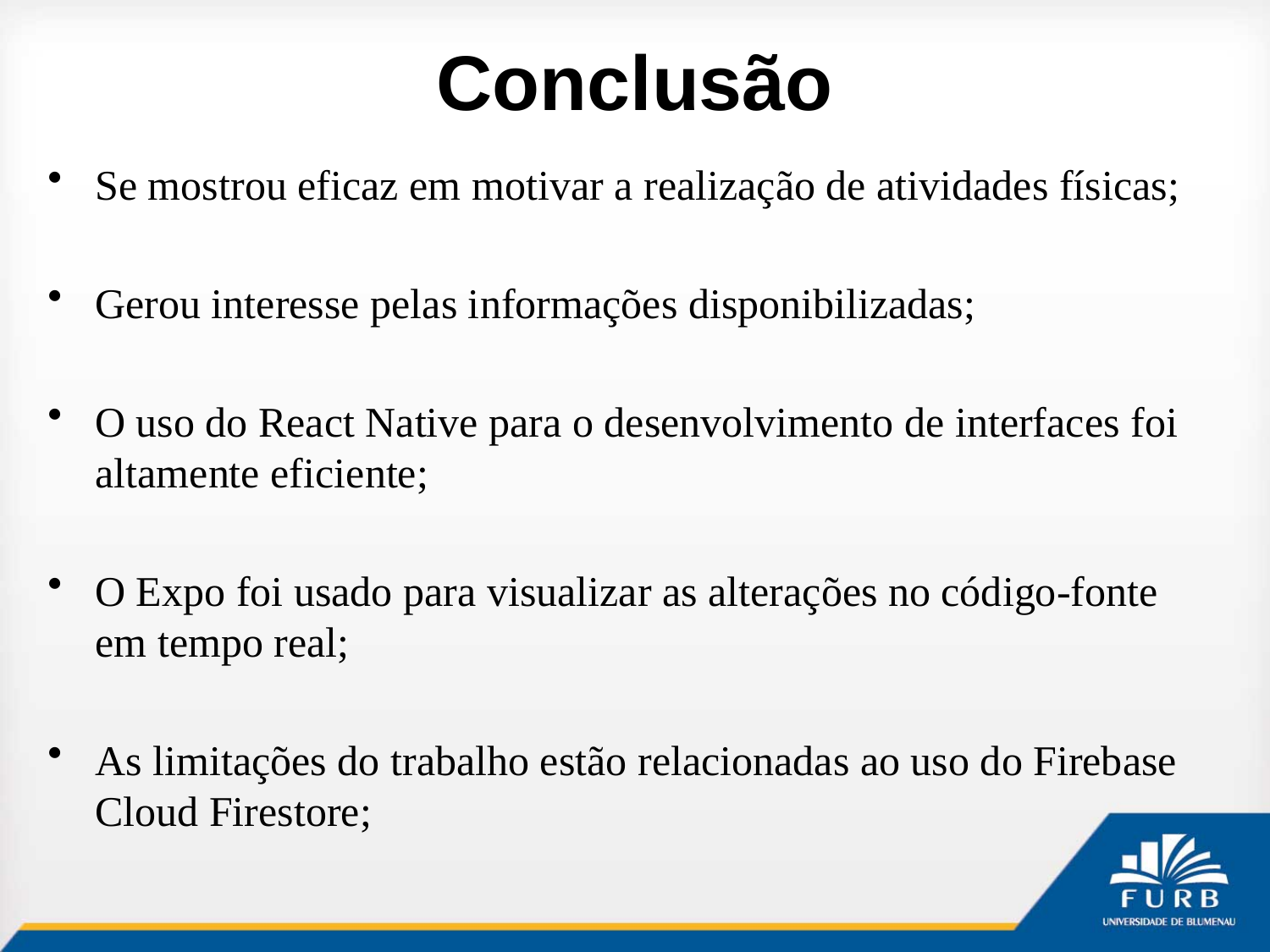

# Conclusão
Se mostrou eficaz em motivar a realização de atividades físicas;

Gerou interesse pelas informações disponibilizadas;

O uso do React Native para o desenvolvimento de interfaces foi altamente eficiente;

O Expo foi usado para visualizar as alterações no código-fonte em tempo real;

As limitações do trabalho estão relacionadas ao uso do Firebase Cloud Firestore;